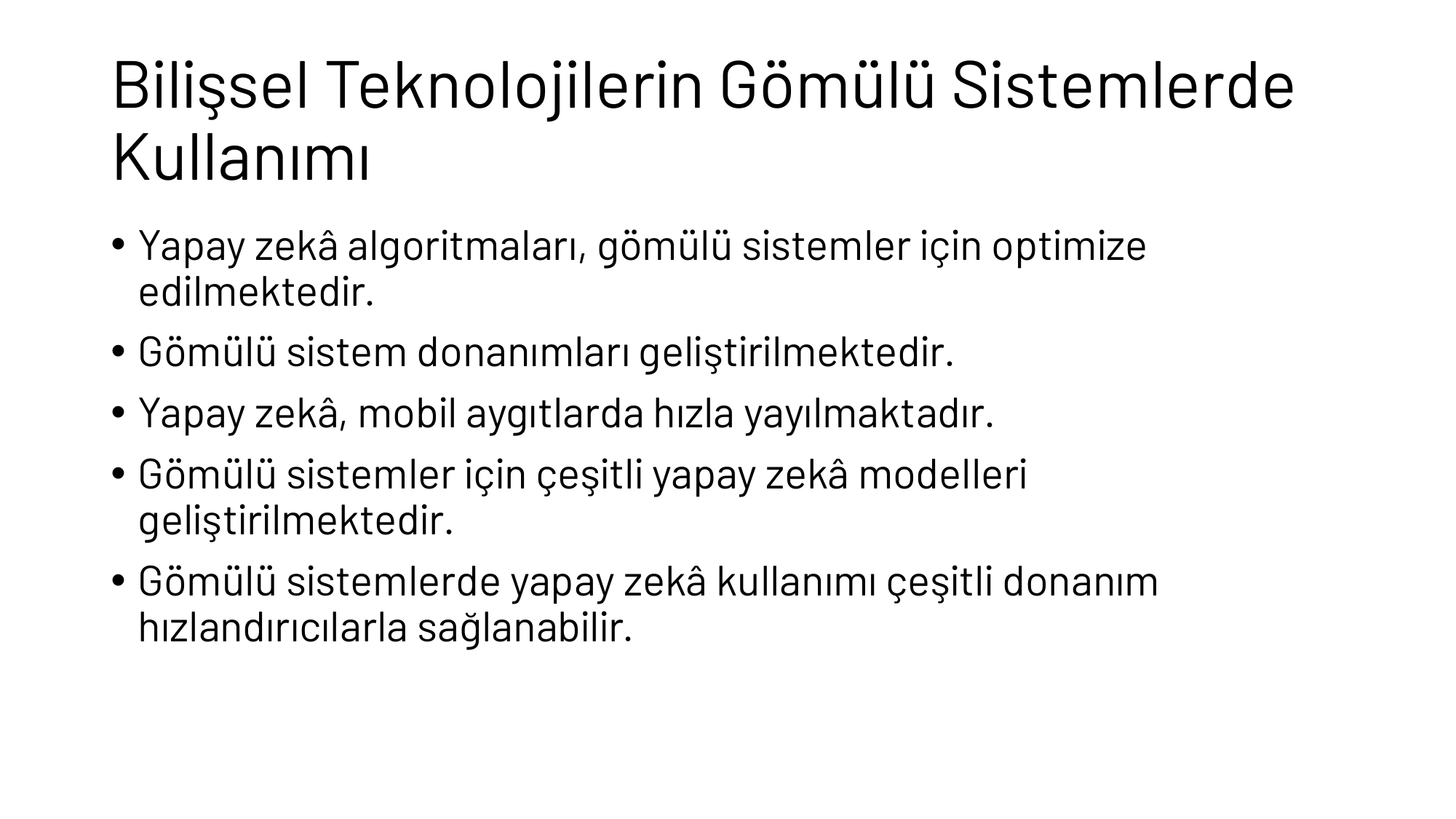

# Bilişsel Teknolojilerin Gömülü Sistemlerde Kullanımı
Yapay zekâ algoritmaları, gömülü sistemler için optimize edilmektedir.
Gömülü sistem donanımları geliştirilmektedir.
Yapay zekâ, mobil aygıtlarda hızla yayılmaktadır.
Gömülü sistemler için çeşitli yapay zekâ modelleri geliştirilmektedir.
Gömülü sistemlerde yapay zekâ kullanımı çeşitli donanım hızlandırıcılarla sağlanabilir.